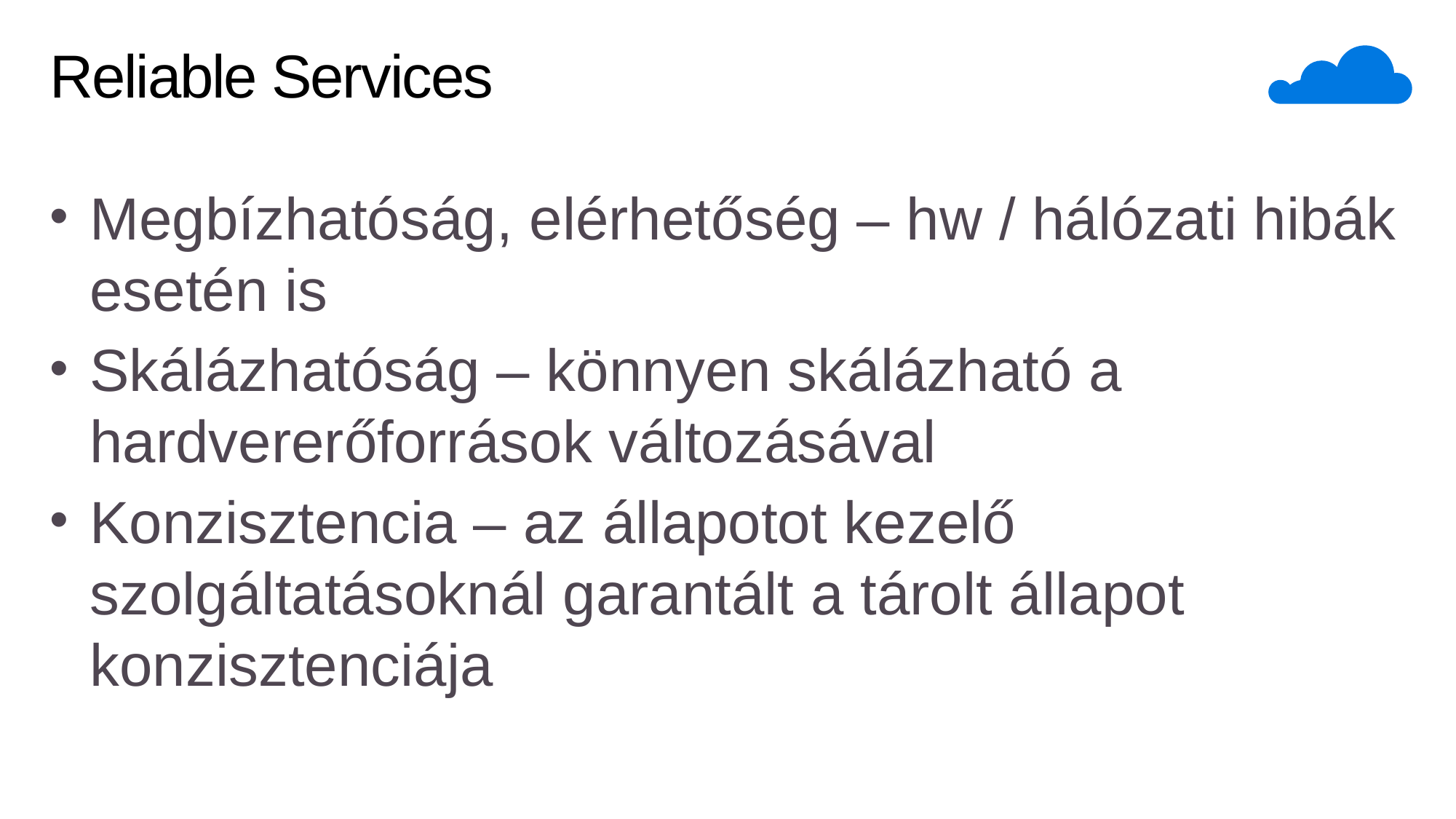

# Reliable Services
Megbízhatóság, elérhetőség – hw / hálózati hibák esetén is
Skálázhatóság – könnyen skálázható a hardvererőforrások változásával
Konzisztencia – az állapotot kezelő szolgáltatásoknál garantált a tárolt állapot konzisztenciája